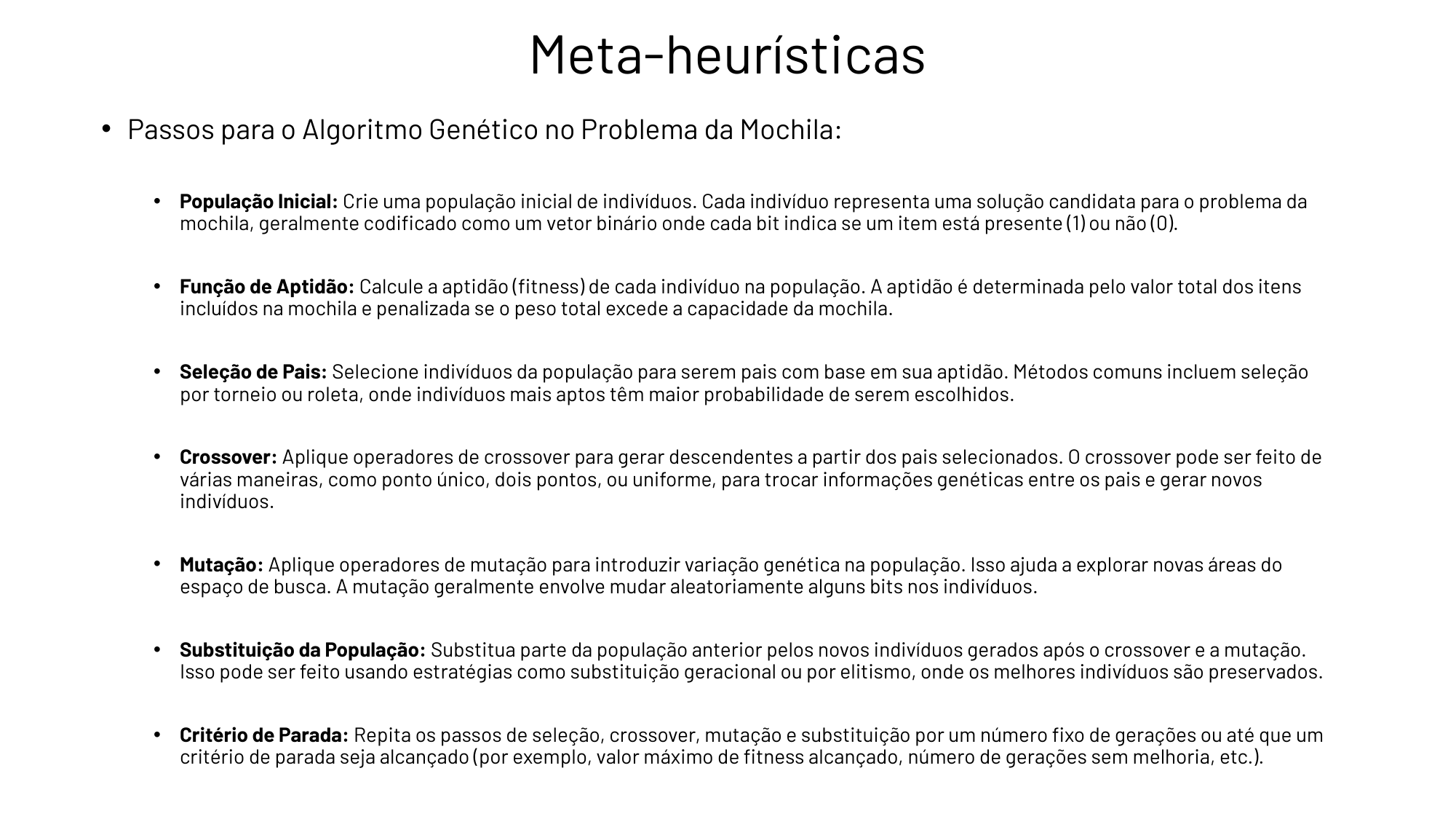

# Meta-heurísticas
Passos para o Algoritmo Genético no Problema da Mochila:

População Inicial: Crie uma população inicial de indivíduos. Cada indivíduo representa uma solução candidata para o problema da mochila, geralmente codificado como um vetor binário onde cada bit indica se um item está presente (1) ou não (0).

Função de Aptidão: Calcule a aptidão (fitness) de cada indivíduo na população. A aptidão é determinada pelo valor total dos itens incluídos na mochila e penalizada se o peso total excede a capacidade da mochila.

Seleção de Pais: Selecione indivíduos da população para serem pais com base em sua aptidão. Métodos comuns incluem seleção por torneio ou roleta, onde indivíduos mais aptos têm maior probabilidade de serem escolhidos.

Crossover: Aplique operadores de crossover para gerar descendentes a partir dos pais selecionados. O crossover pode ser feito de várias maneiras, como ponto único, dois pontos, ou uniforme, para trocar informações genéticas entre os pais e gerar novos indivíduos.

Mutação: Aplique operadores de mutação para introduzir variação genética na população. Isso ajuda a explorar novas áreas do espaço de busca. A mutação geralmente envolve mudar aleatoriamente alguns bits nos indivíduos.

Substituição da População: Substitua parte da população anterior pelos novos indivíduos gerados após o crossover e a mutação. Isso pode ser feito usando estratégias como substituição geracional ou por elitismo, onde os melhores indivíduos são preservados.

Critério de Parada: Repita os passos de seleção, crossover, mutação e substituição por um número fixo de gerações ou até que um critério de parada seja alcançado (por exemplo, valor máximo de fitness alcançado, número de gerações sem melhoria, etc.).